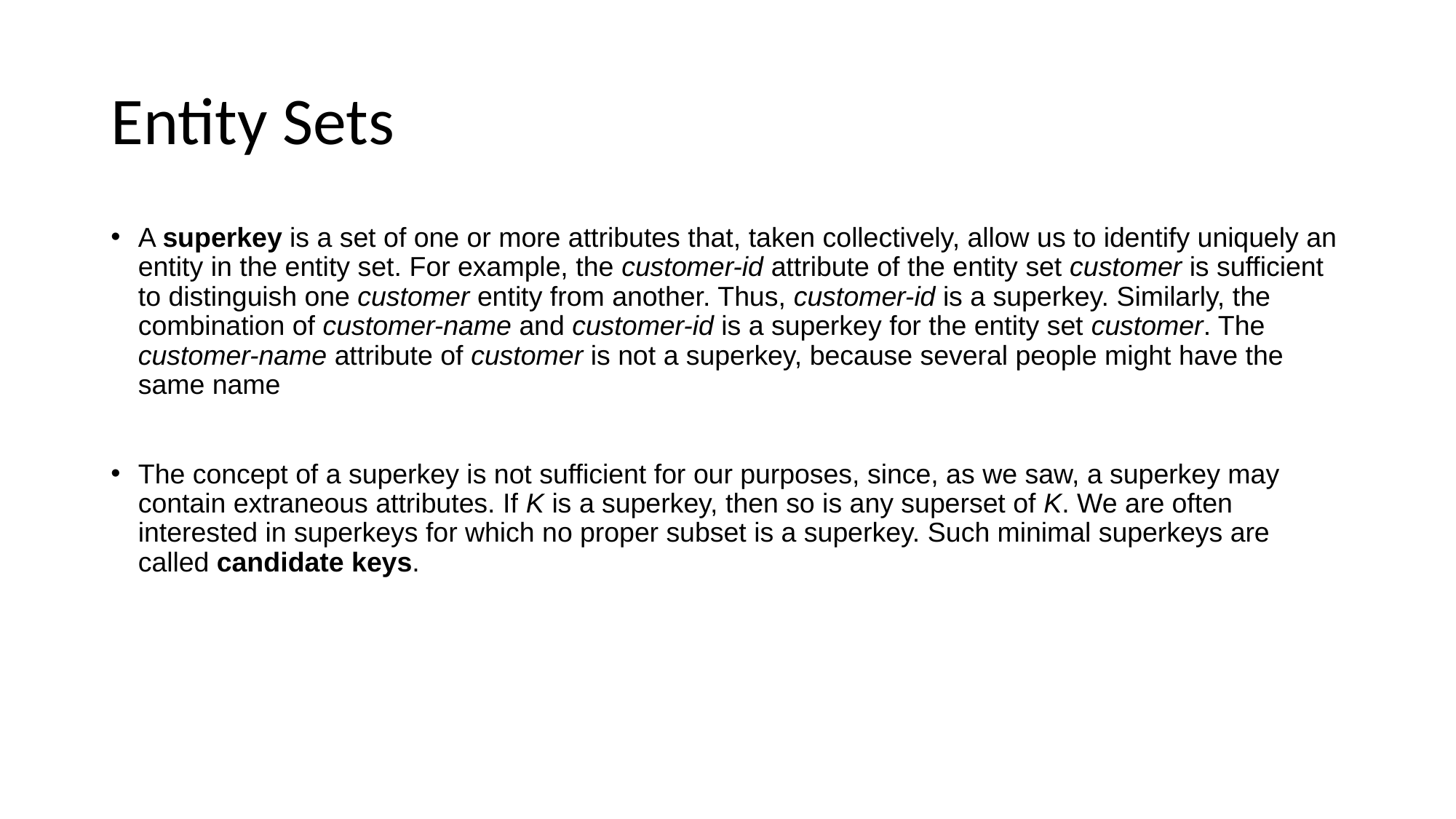

# Entity Sets
A superkey is a set of one or more attributes that, taken collectively, allow us to identify uniquely an entity in the entity set. For example, the customer-id attribute of the entity set customer is sufficient to distinguish one customer entity from another. Thus, customer-id is a superkey. Similarly, the combination of customer-name and customer-id is a superkey for the entity set customer. The customer-name attribute of customer is not a superkey, because several people might have the same name

The concept of a superkey is not sufficient for our purposes, since, as we saw, a superkey may contain extraneous attributes. If K is a superkey, then so is any superset of K. We are often interested in superkeys for which no proper subset is a superkey. Such minimal superkeys are called candidate keys.